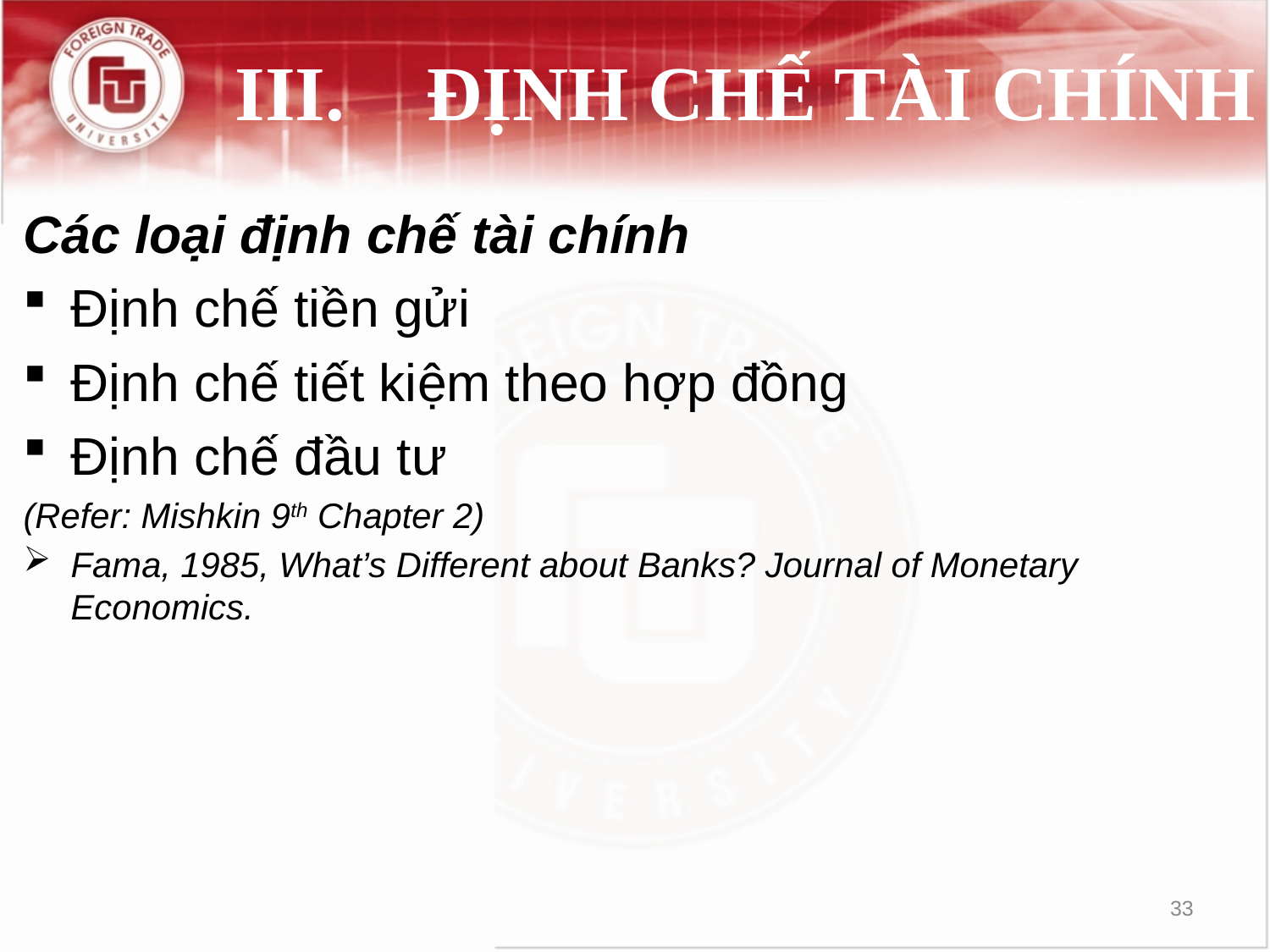

# III.	ĐỊNH CHẾ TÀI CHÍNH
Các loại định chế tài chính
Định chế tiền gửi
Định chế tiết kiệm theo hợp đồng
Định chế đầu tư
(Refer: Mishkin 9th Chapter 2)
Fama, 1985, What’s Different about Banks? Journal of Monetary Economics.

33